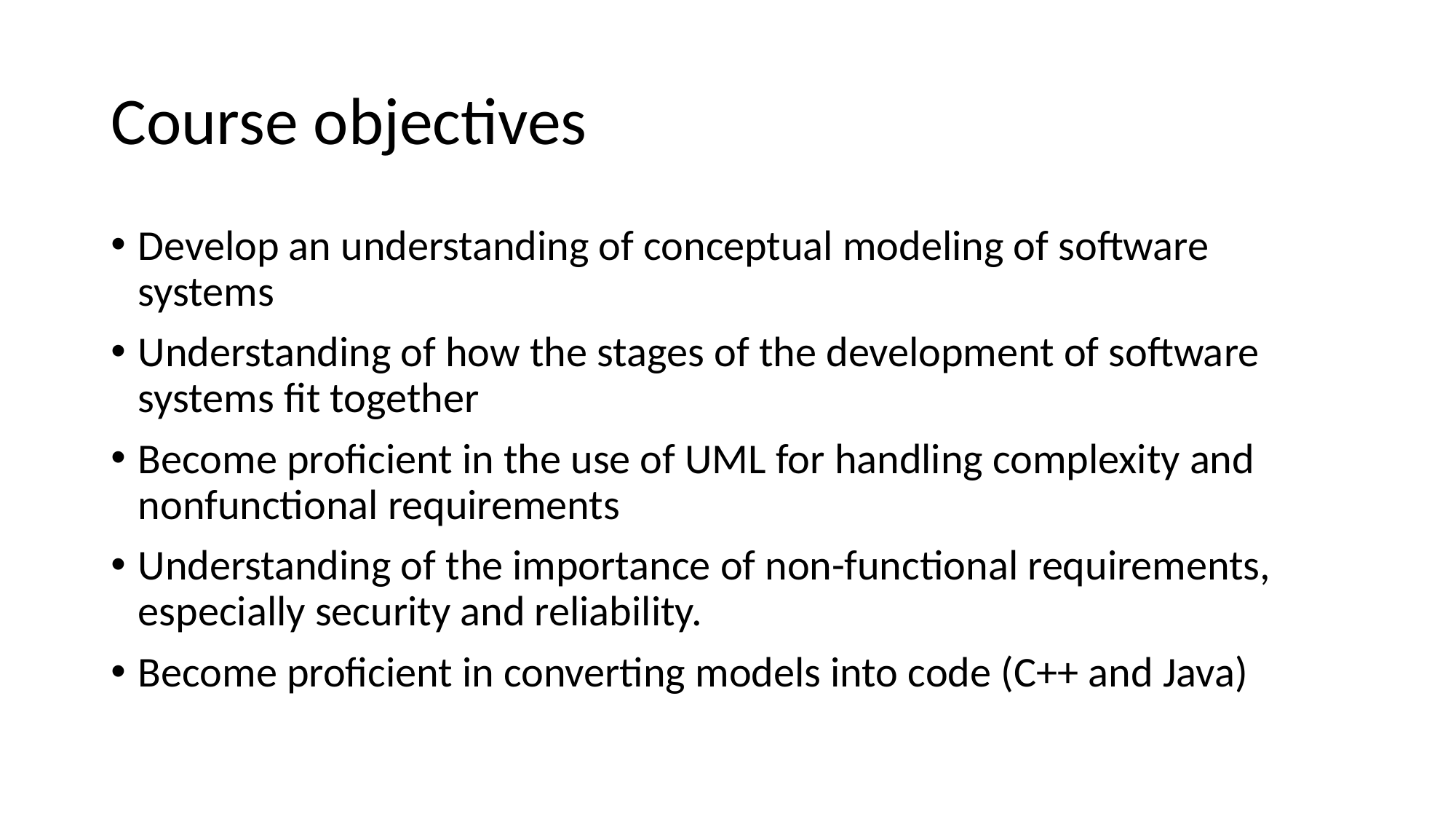

# Course objectives
Develop an understanding of conceptual modeling of software systems
Understanding of how the stages of the development of software systems fit together
Become proficient in the use of UML for handling complexity and nonfunctional requirements
Understanding of the importance of non-functional requirements, especially security and reliability.
Become proficient in converting models into code (C++ and Java)